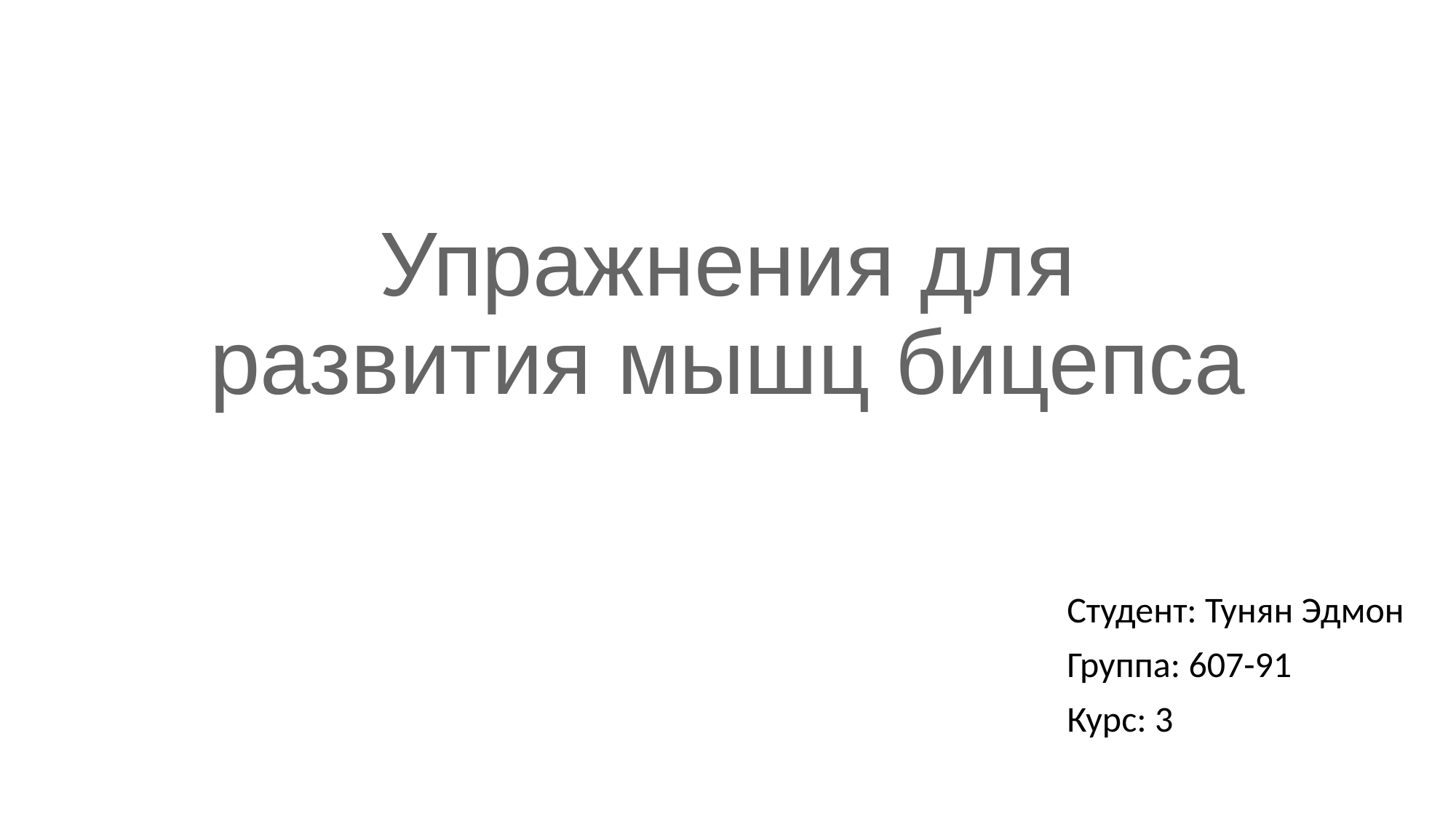

# Упражнения для развития мышц бицепса
Студент: Тунян Эдмон
Группа: 607-91
Курс: 3